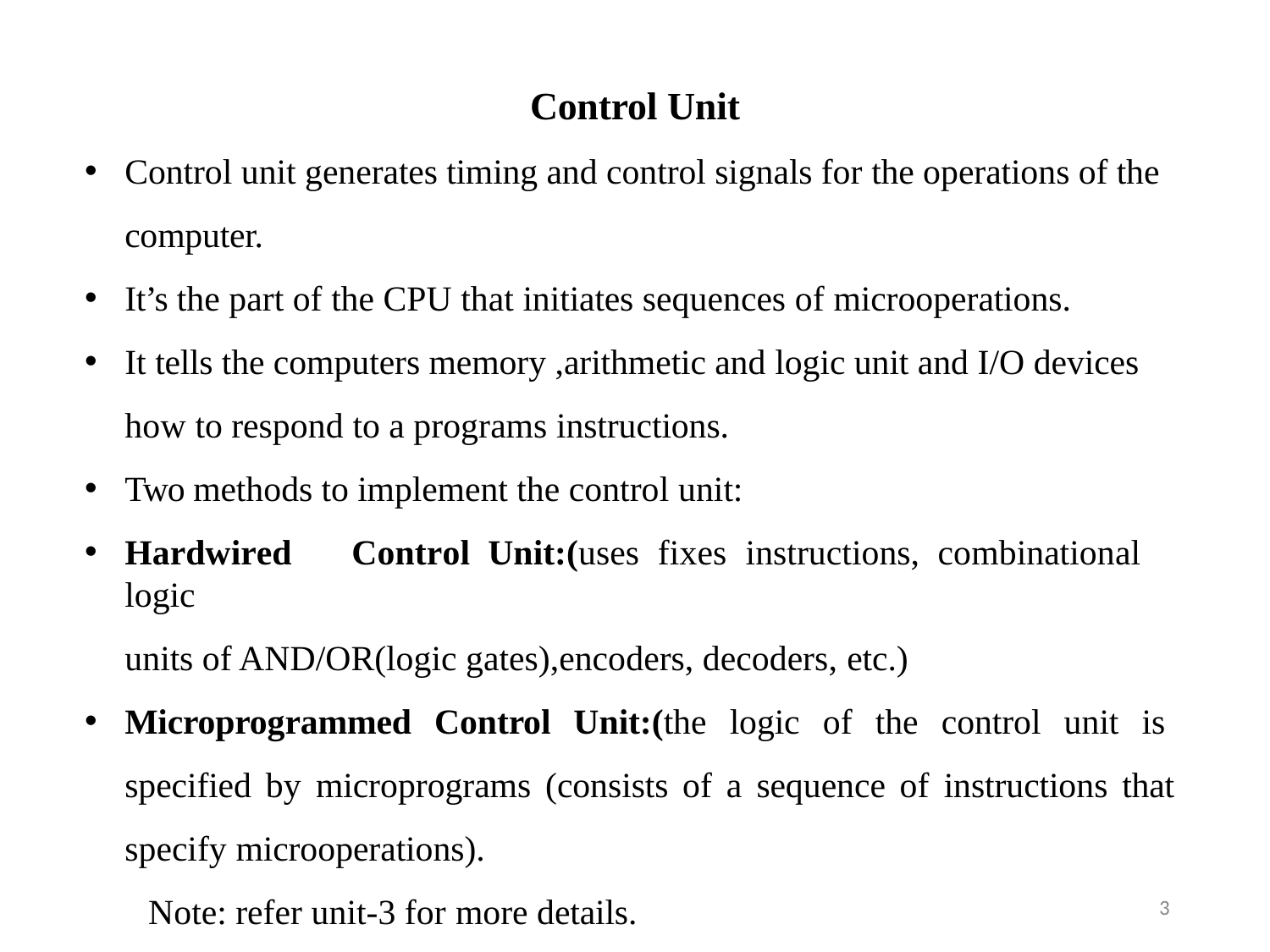

# Control Unit
Control unit generates timing and control signals for the operations of the  computer.
It’s the part of the CPU that initiates sequences of microoperations.
It tells the computers memory ,arithmetic and logic unit and I/O devices  how to respond to a programs instructions.
Two methods to implement the control unit:
Hardwired	Control	Unit:(uses	fixes	instructions,	combinational	logic
units of AND/OR(logic gates),encoders, decoders, etc.)
Microprogrammed Control Unit:(the logic of the control unit is  specified by microprograms (consists of a sequence of instructions that  specify microoperations).
Note: refer unit-3 for more details.
3